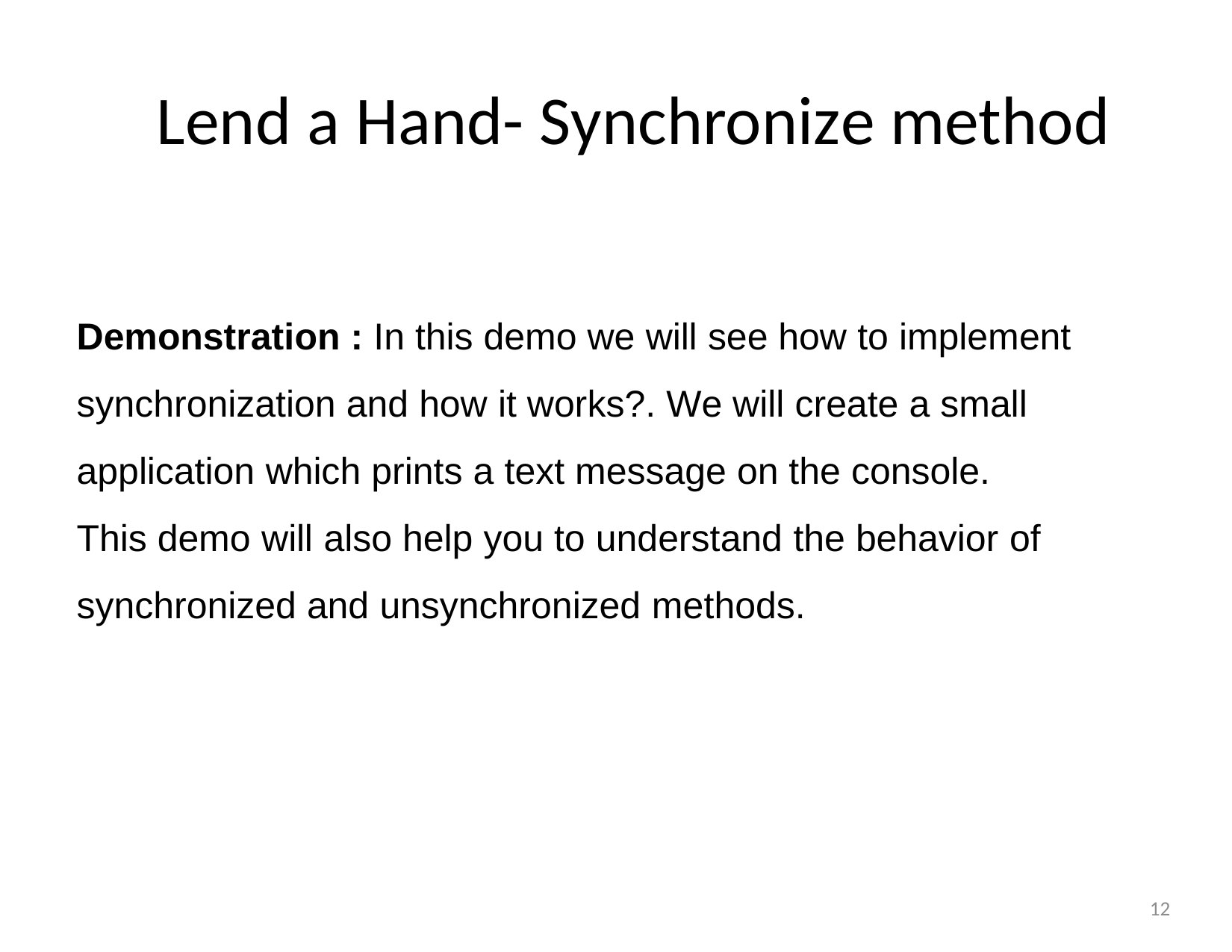

# Lend a Hand- Synchronize method
Demonstration : In this demo we will see how to implement synchronization and how it works?. We will create a small application which prints a text message on the console.
This demo will also help you to understand the behavior of synchronized and unsynchronized methods.

12